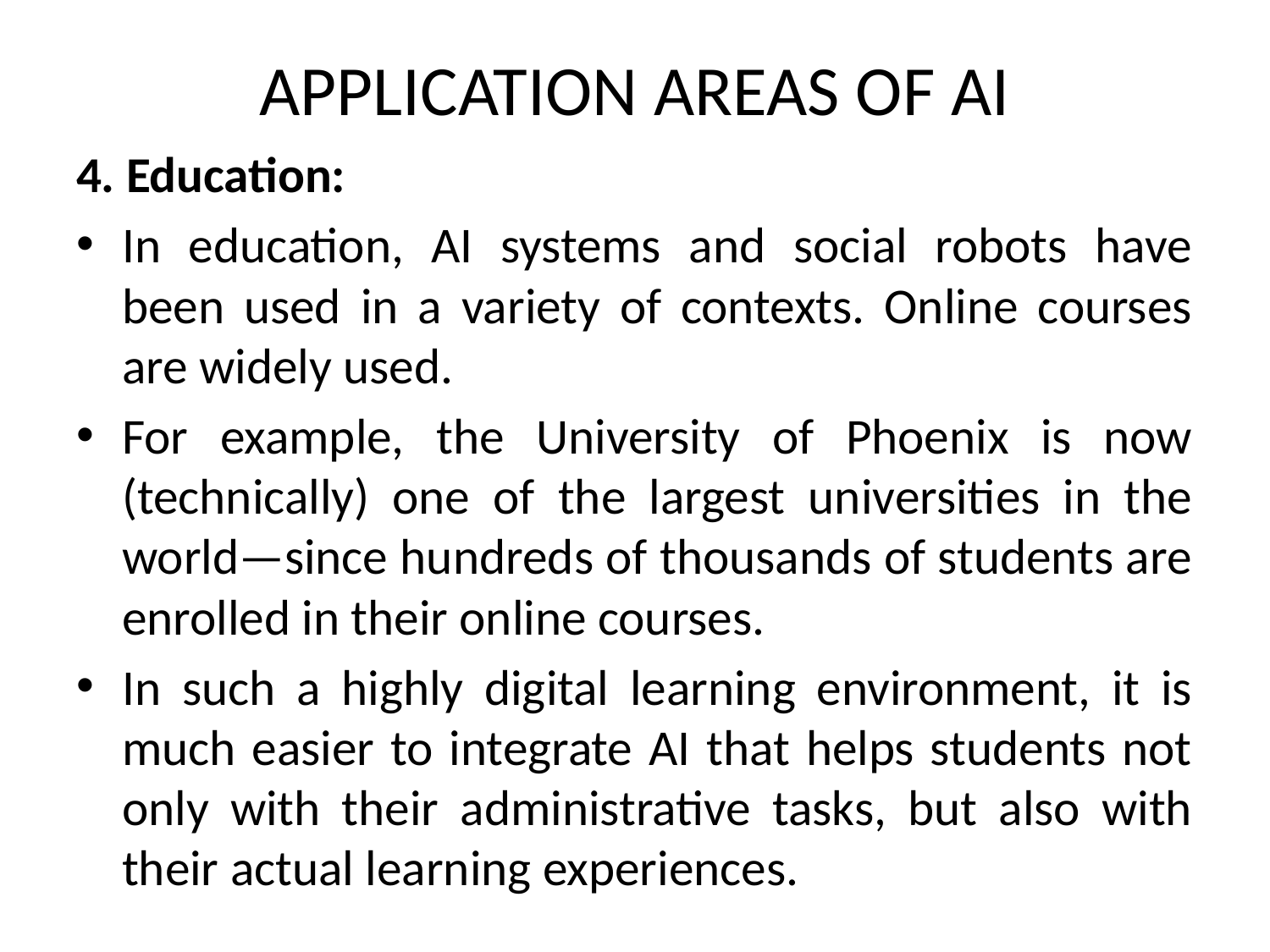

# APPLICATION AREAS OF AI
4. Education:
In education, AI systems and social robots have been used in a variety of contexts. Online courses are widely used.
For example, the University of Phoenix is now (technically) one of the largest universities in the world—since hundreds of thousands of students are enrolled in their online courses.
In such a highly digital learning environment, it is much easier to integrate AI that helps students not only with their administrative tasks, but also with their actual learning experiences.